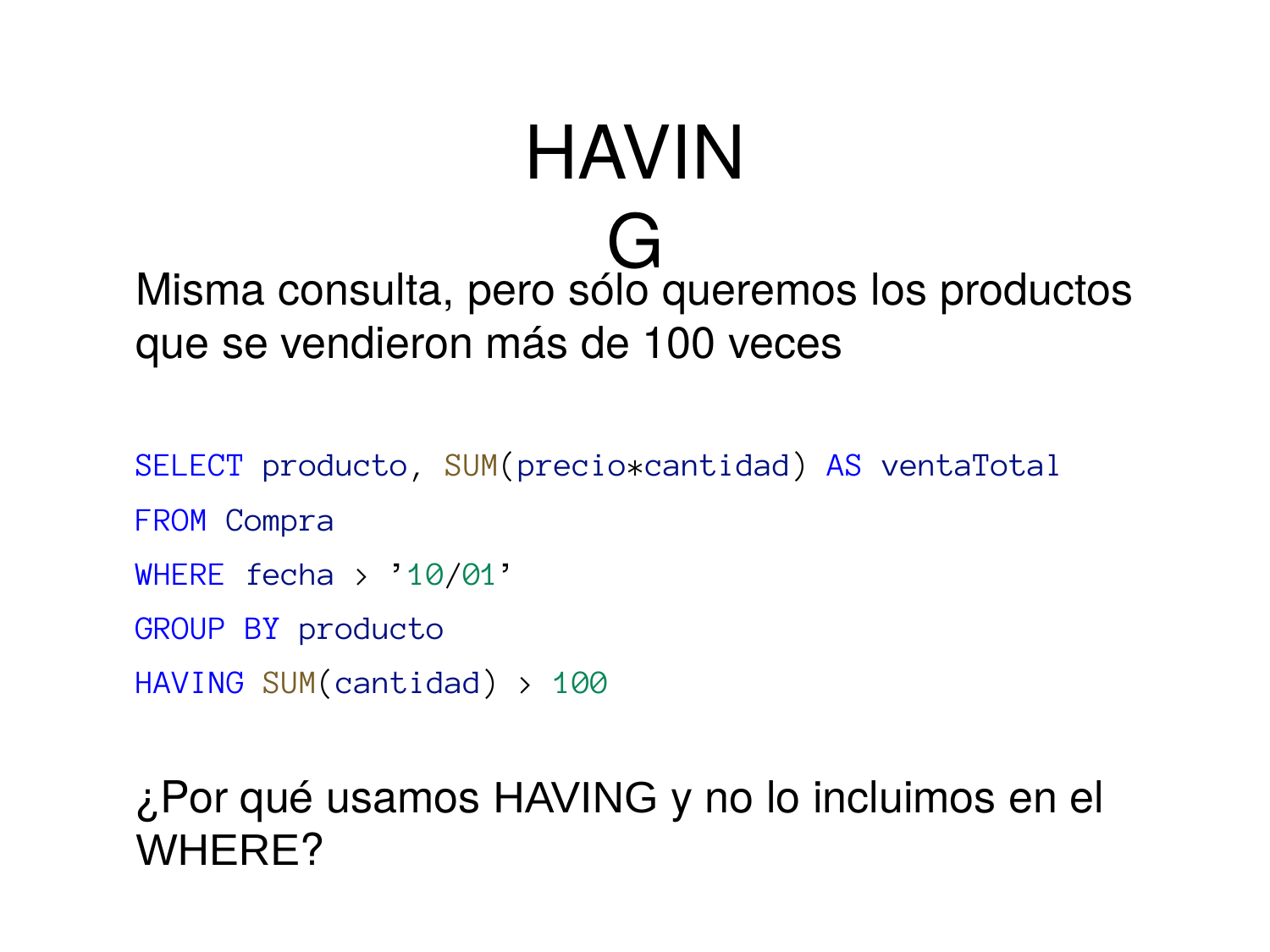

HAVING
Misma consulta, pero sólo queremos los productos que se vendieron más de 100 veces
SELECT producto, SUM(precio*cantidad) AS ventaTotal
FROM Compra
WHERE fecha > ’10/01’
GROUP BY producto
HAVING SUM(cantidad) > 100

¿Por qué usamos HAVING y no lo incluimos en el WHERE?